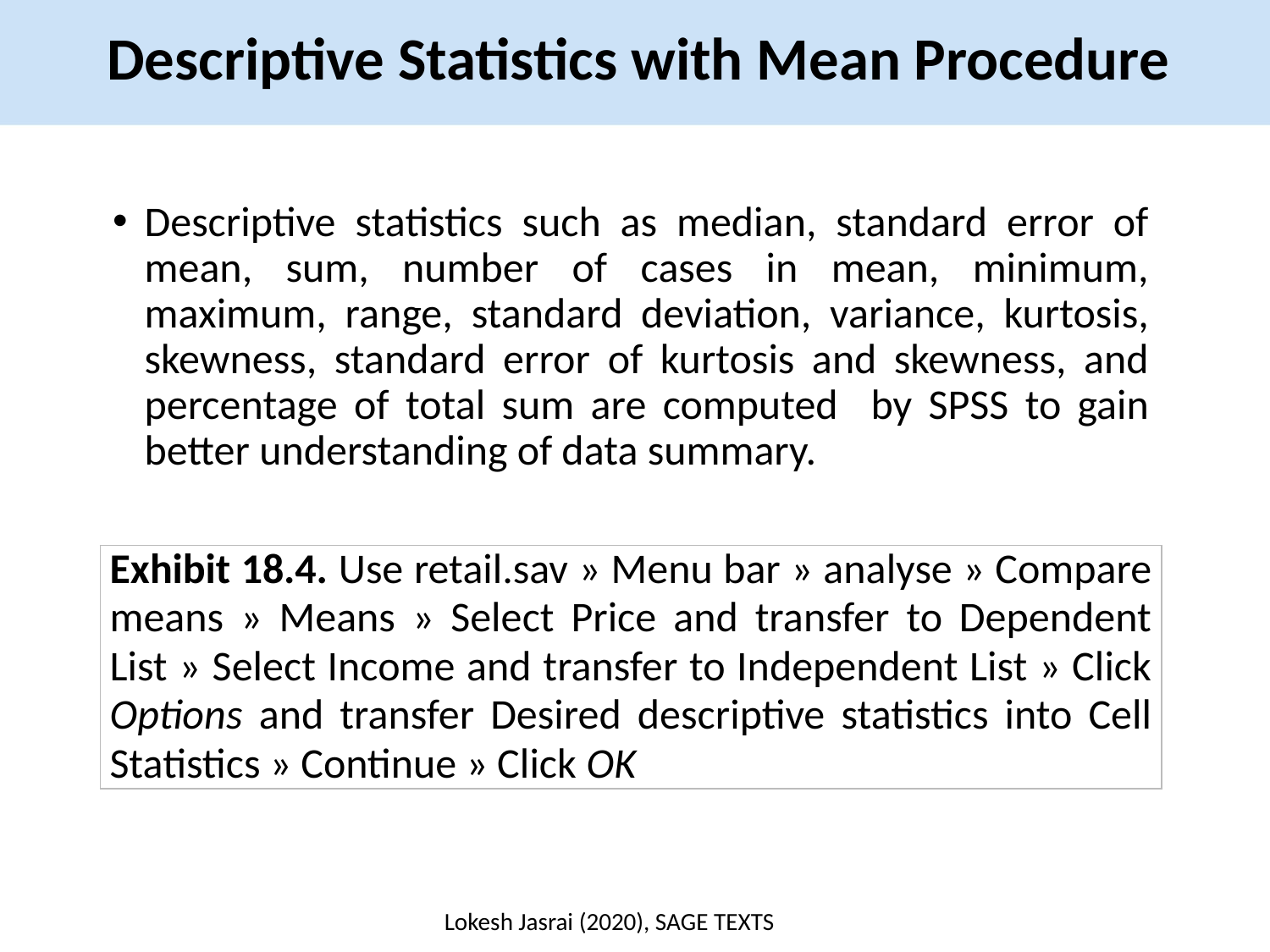

Descriptive Statistics with Mean Procedure
Descriptive statistics such as median, standard error of mean, sum, number of cases in mean, minimum, maximum, range, standard deviation, variance, kurtosis, skewness, standard error of kurtosis and skewness, and percentage of total sum are computed  by SPSS to gain better understanding of data summary.
| Exhibit 18.4. Use retail.sav » Menu bar » analyse » Compare means » Means » Select Price and transfer to Dependent List » Select Income and transfer to Independent List » Click Options and transfer Desired descriptive statistics into Cell Statistics » Continue » Click OK |
| --- |
Lokesh Jasrai (2020), SAGE TEXTS